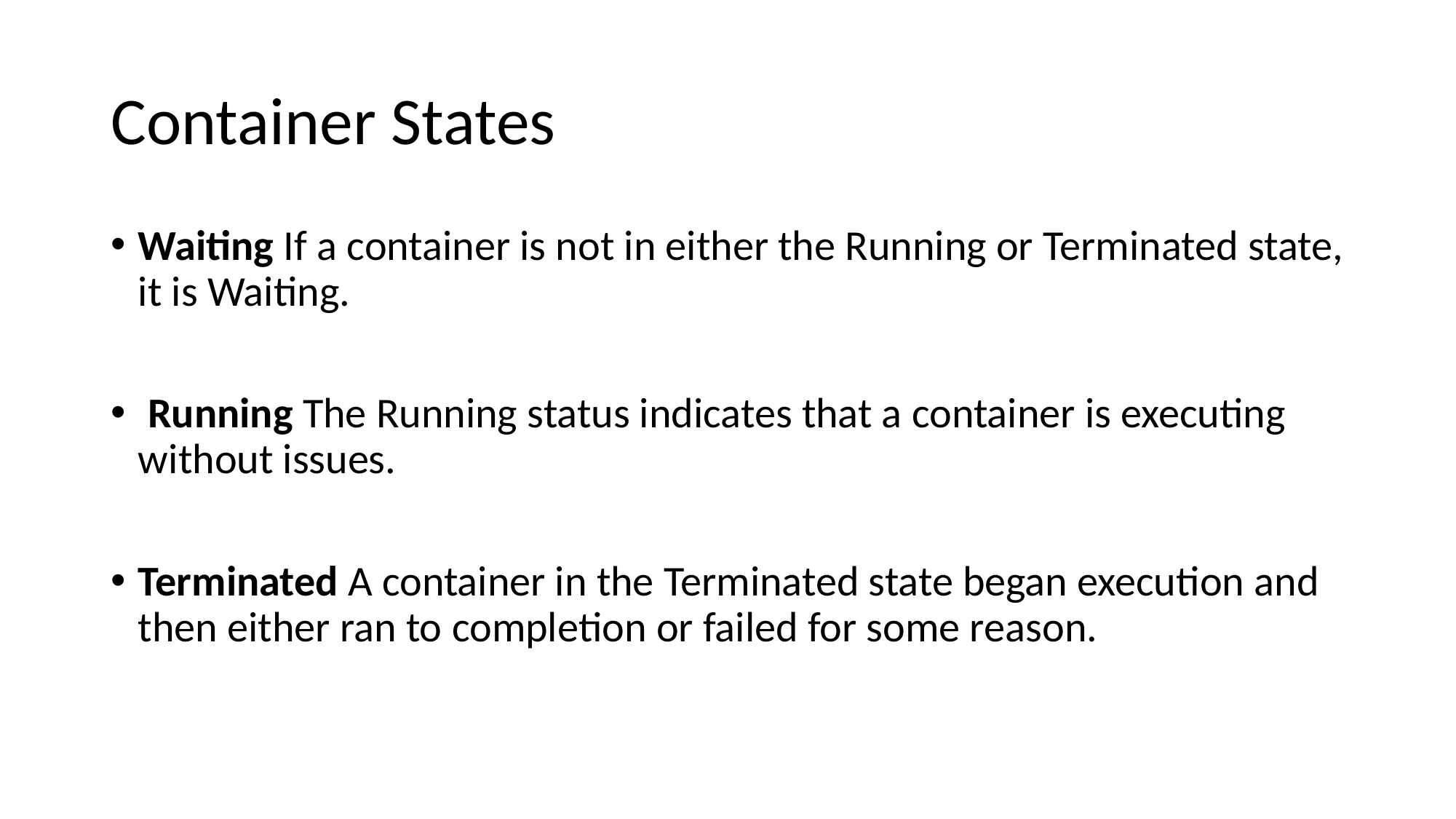

# Container States
Waiting If a container is not in either the Running or Terminated state, it is Waiting.

 Running The Running status indicates that a container is executing without issues.

Terminated A container in the Terminated state began execution and then either ran to completion or failed for some reason.